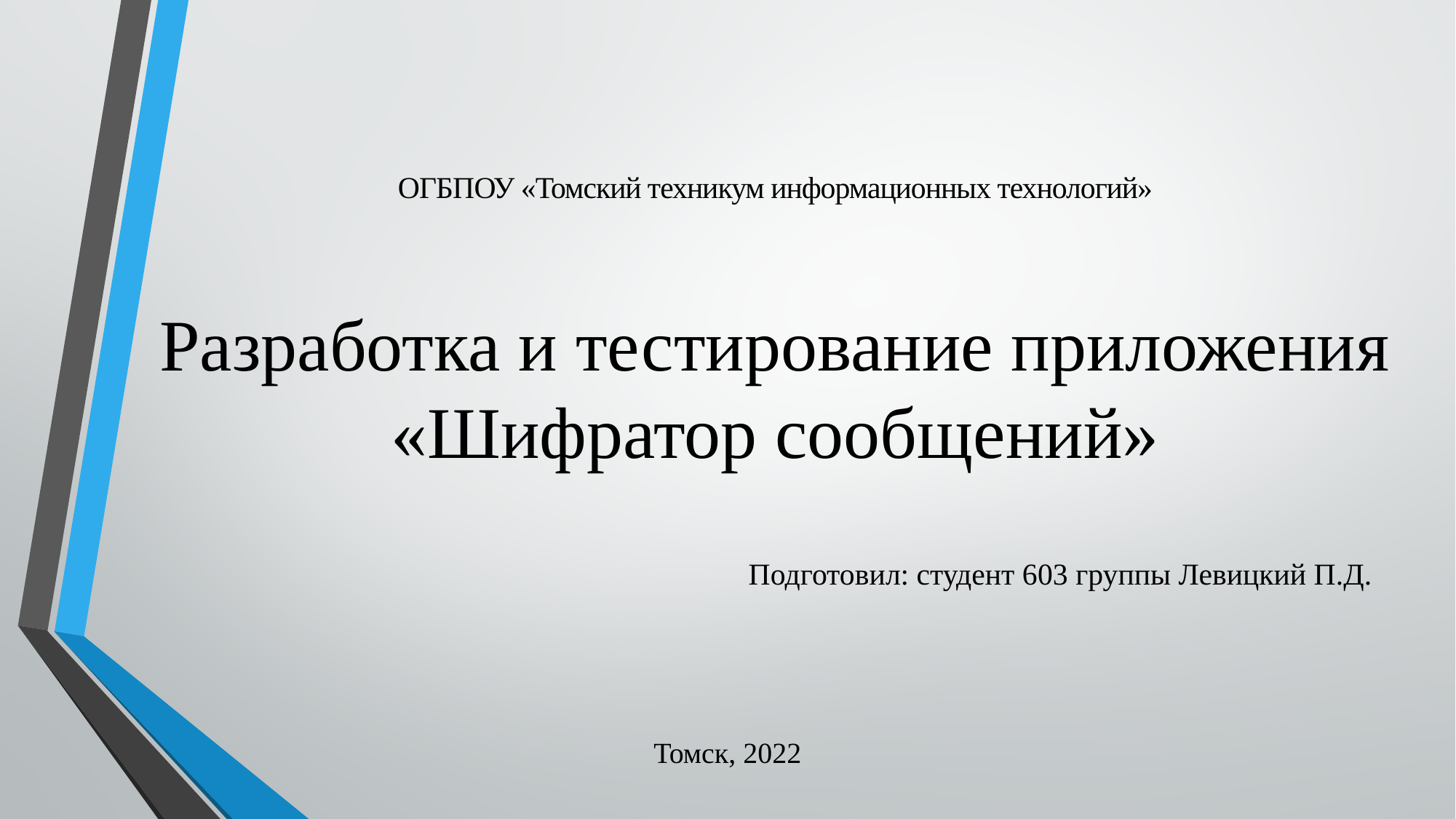

# ОГБПОУ «Томский техникум информационных технологий»
Разработка и тестирование приложения «Шифратор сообщений»
Подготовил: студент 603 группы Левицкий П.Д.
Томск, 2022